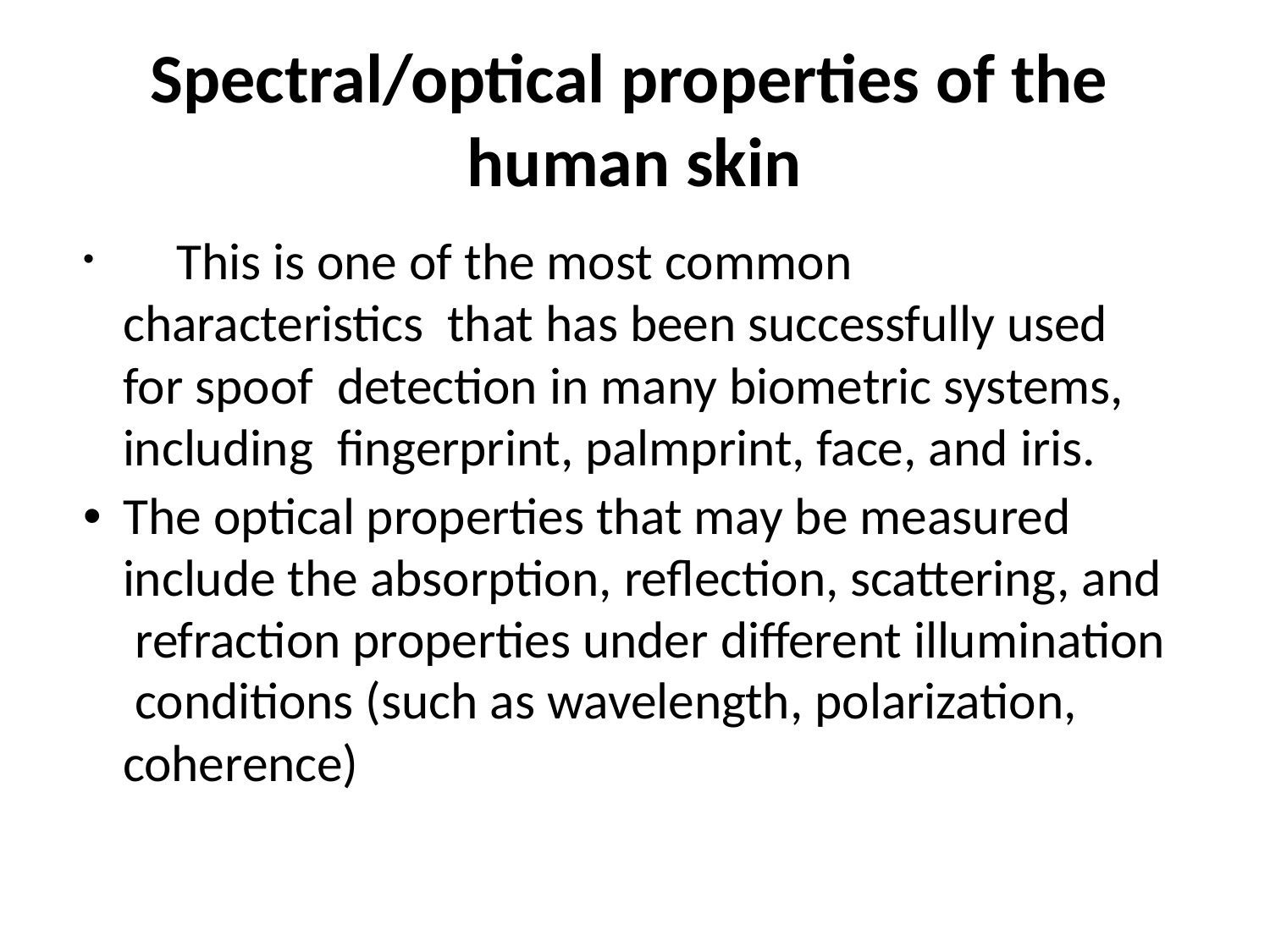

# Spectral/optical properties of the  human skin
	This is one of the most common characteristics  that has been successfully used for spoof  detection in many biometric systems, including  fingerprint, palmprint, face, and iris.
The optical properties that may be measured  include the absorption, reflection, scattering, and  refraction properties under different illumination  conditions (such as wavelength, polarization,  coherence)